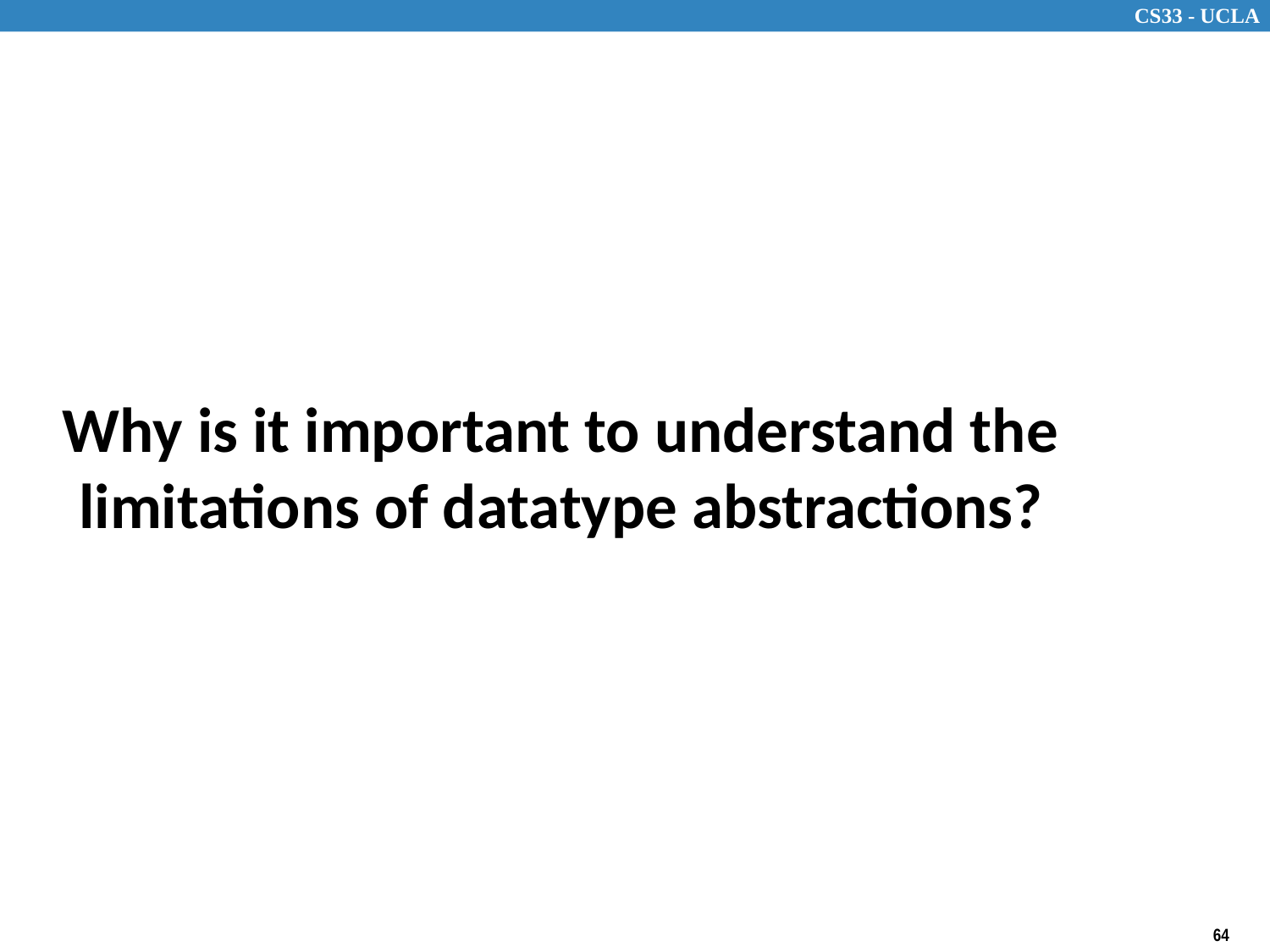

# Why is it important to understand the limitations of datatype abstractions?